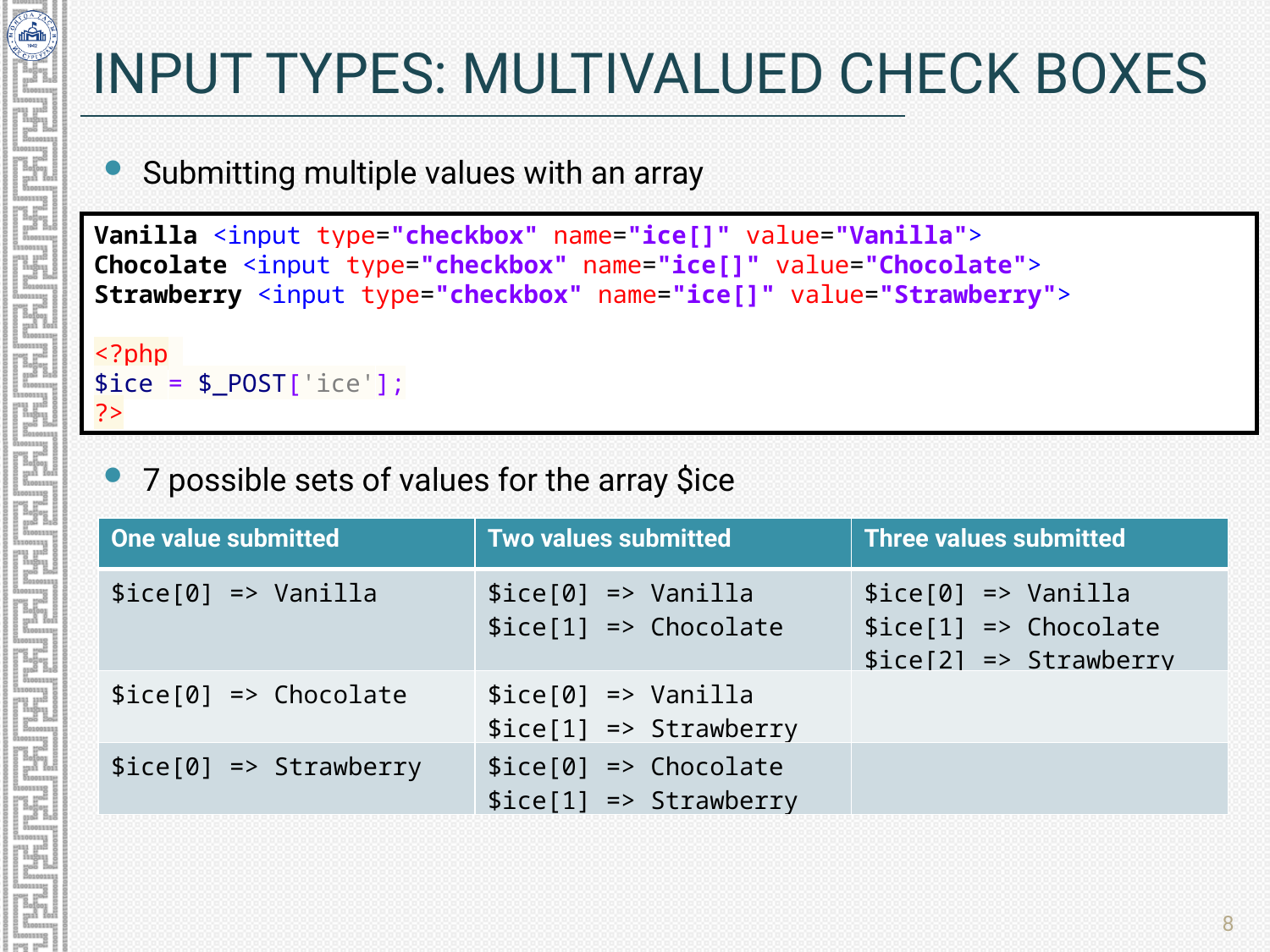

# Input types: multivalued check boxes
Submitting multiple values with an array

Vanilla <input type="checkbox" name="ice[]" value="Vanilla">
Chocolate <input type="checkbox" name="ice[]" value="Chocolate">
Strawberry <input type="checkbox" name="ice[]" value="Strawberry">

<?php
$ice = $_POST['ice'];
?>
7 possible sets of values for the array $ice
| One value submitted | Two values submitted | Three values submitted |
| --- | --- | --- |
| $ice[0] => Vanilla | $ice[0] => Vanilla $ice[1] => Chocolate | $ice[0] => Vanilla $ice[1] => Chocolate $ice[2] => Strawberry |
| $ice[0] => Chocolate | $ice[0] => Vanilla $ice[1] => Strawberry |  |
| $ice[0] => Strawberry | $ice[0] => Chocolate $ice[1] => Strawberry |  |
8